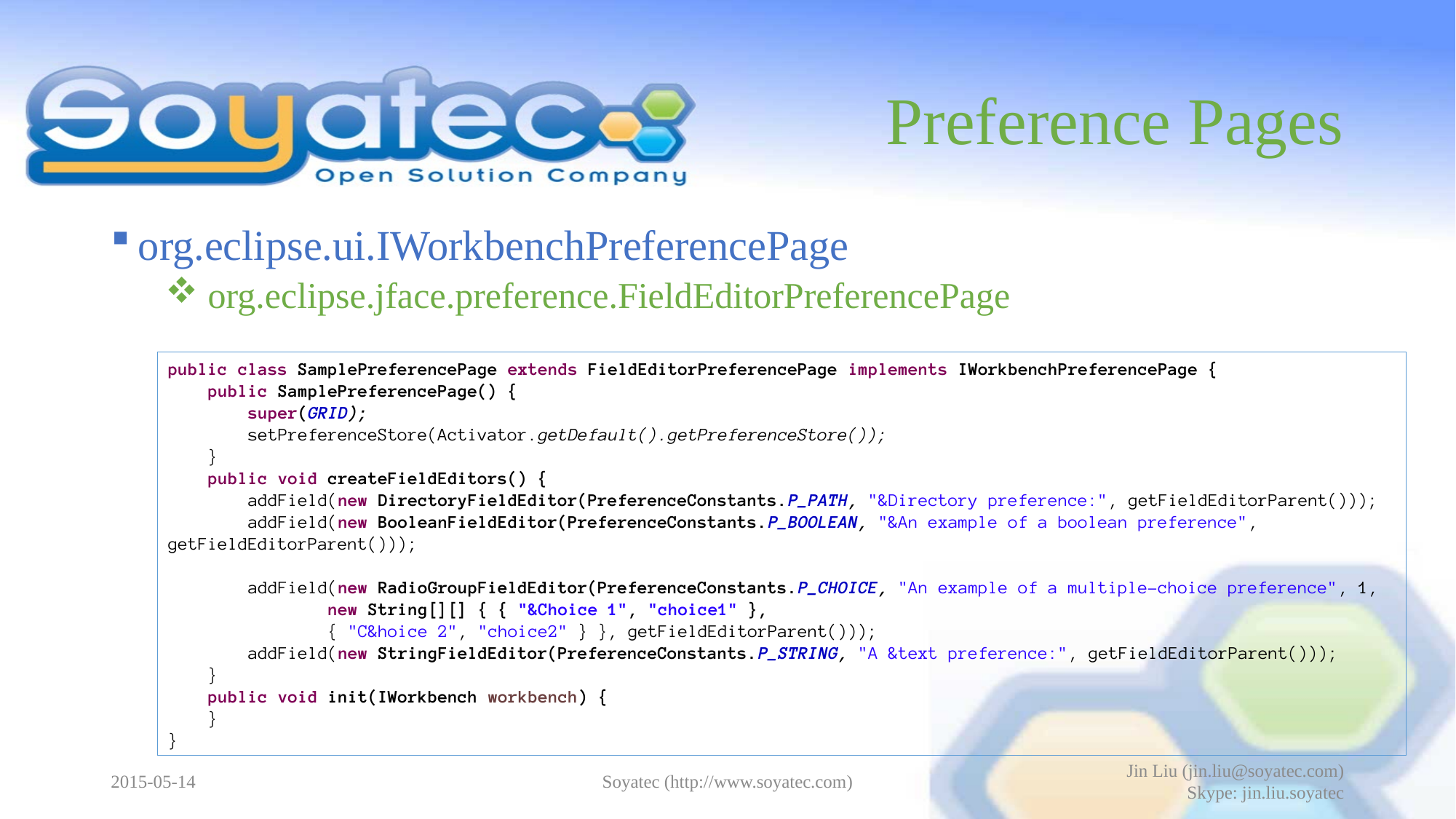

# Preference Pages
org.eclipse.ui.IWorkbenchPreferencePage
 org.eclipse.jface.preference.FieldEditorPreferencePage
public class SamplePreferencePage extends FieldEditorPreferencePage implements IWorkbenchPreferencePage {
    public SamplePreferencePage() {
        super(GRID);
        setPreferenceStore(Activator.getDefault().getPreferenceStore());
    }
    public void createFieldEditors() {
        addField(new DirectoryFieldEditor(PreferenceConstants.P_PATH, "&Directory preference:", getFieldEditorParent()));
        addField(new BooleanFieldEditor(PreferenceConstants.P_BOOLEAN, "&An example of a boolean preference",      getFieldEditorParent()));

        addField(new RadioGroupFieldEditor(PreferenceConstants.P_CHOICE, "An example of a multiple-choice preference", 1,
                new String[][] { { "&Choice 1", "choice1" },
                { "C&hoice 2", "choice2" } }, getFieldEditorParent()));
        addField(new StringFieldEditor(PreferenceConstants.P_STRING, "A &text preference:", getFieldEditorParent()));
    }
    public void init(IWorkbench workbench) {
    }
}
2015-05-14
Soyatec (http://www.soyatec.com)
Jin Liu (jin.liu@soyatec.com)
Skype: jin.liu.soyatec